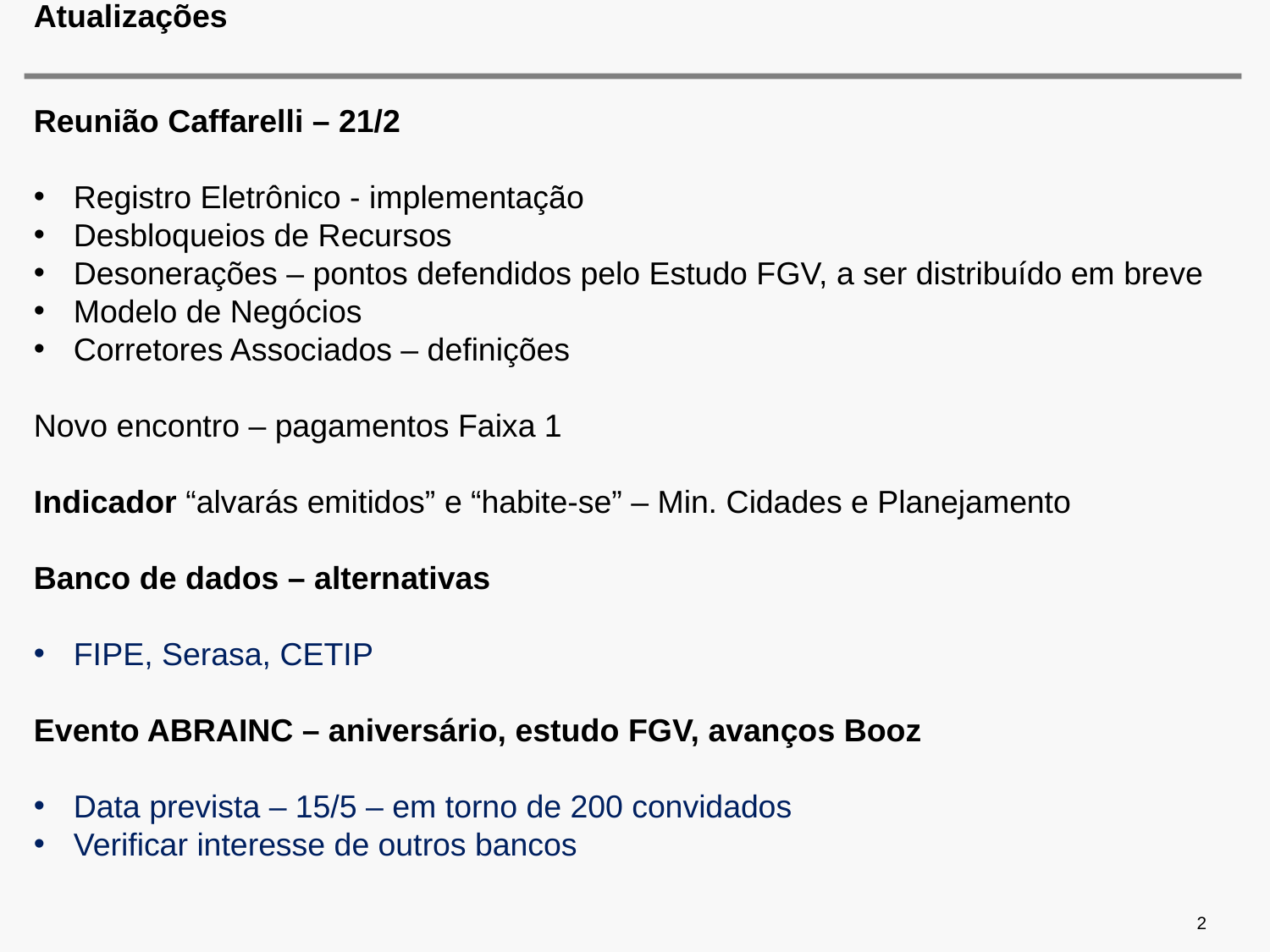

# Atualizações

Reunião Caffarelli – 21/2

Registro Eletrônico - implementação
Desbloqueios de Recursos
Desonerações – pontos defendidos pelo Estudo FGV, a ser distribuído em breve
Modelo de Negócios
Corretores Associados – definições

Novo encontro – pagamentos Faixa 1

Indicador “alvarás emitidos” e “habite-se” – Min. Cidades e Planejamento

Banco de dados – alternativas

FIPE, Serasa, CETIP

Evento ABRAINC – aniversário, estudo FGV, avanços Booz

Data prevista – 15/5 – em torno de 200 convidados
Verificar interesse de outros bancos

2